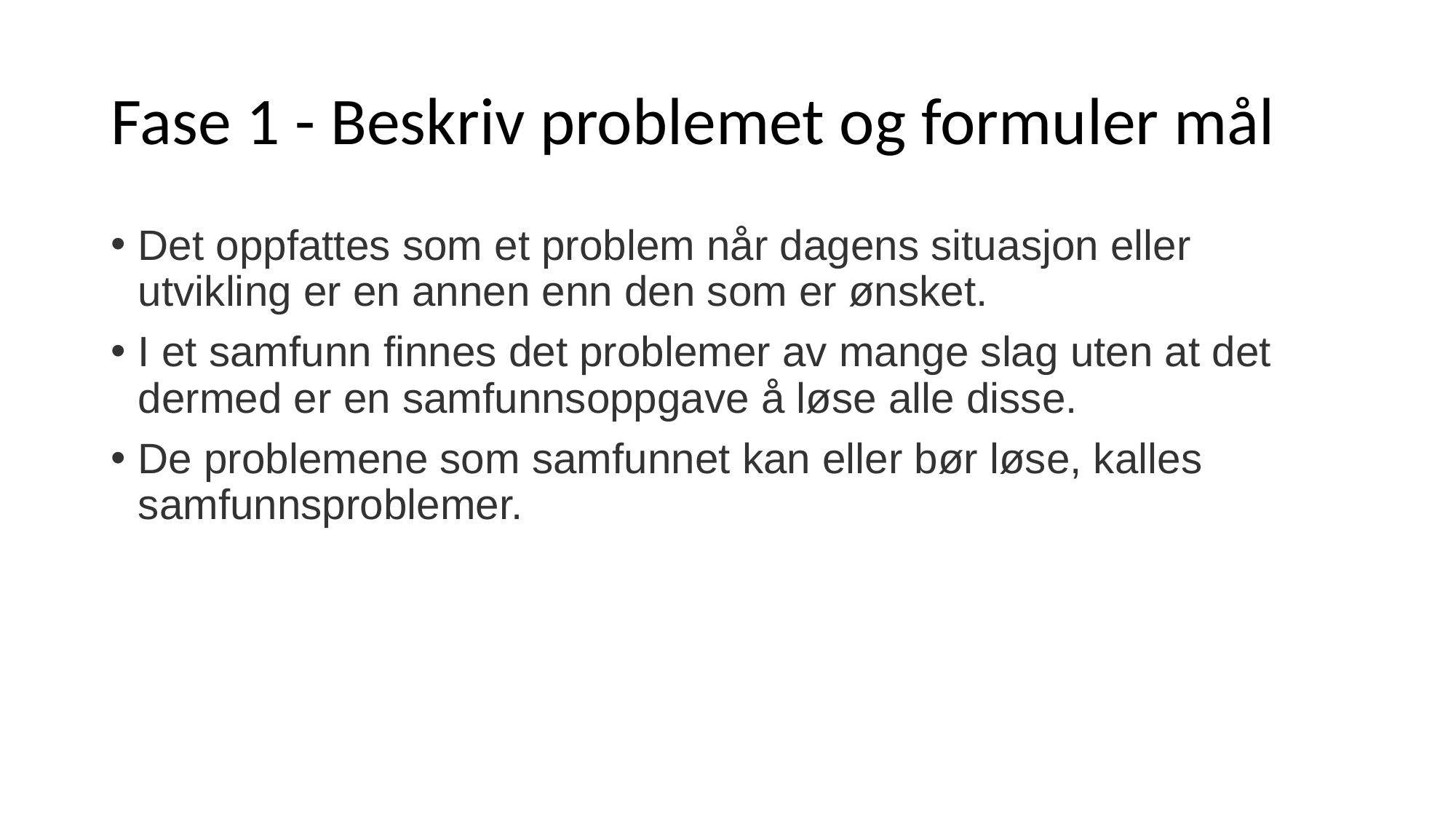

# Fase 1 - Beskriv problemet og formuler mål
Det oppfattes som et problem når dagens situasjon eller utvikling er en annen enn den som er ønsket.
I et samfunn finnes det problemer av mange slag uten at det dermed er en samfunnsoppgave å løse alle disse.
De problemene som samfunnet kan eller bør løse, kalles samfunnsproblemer.